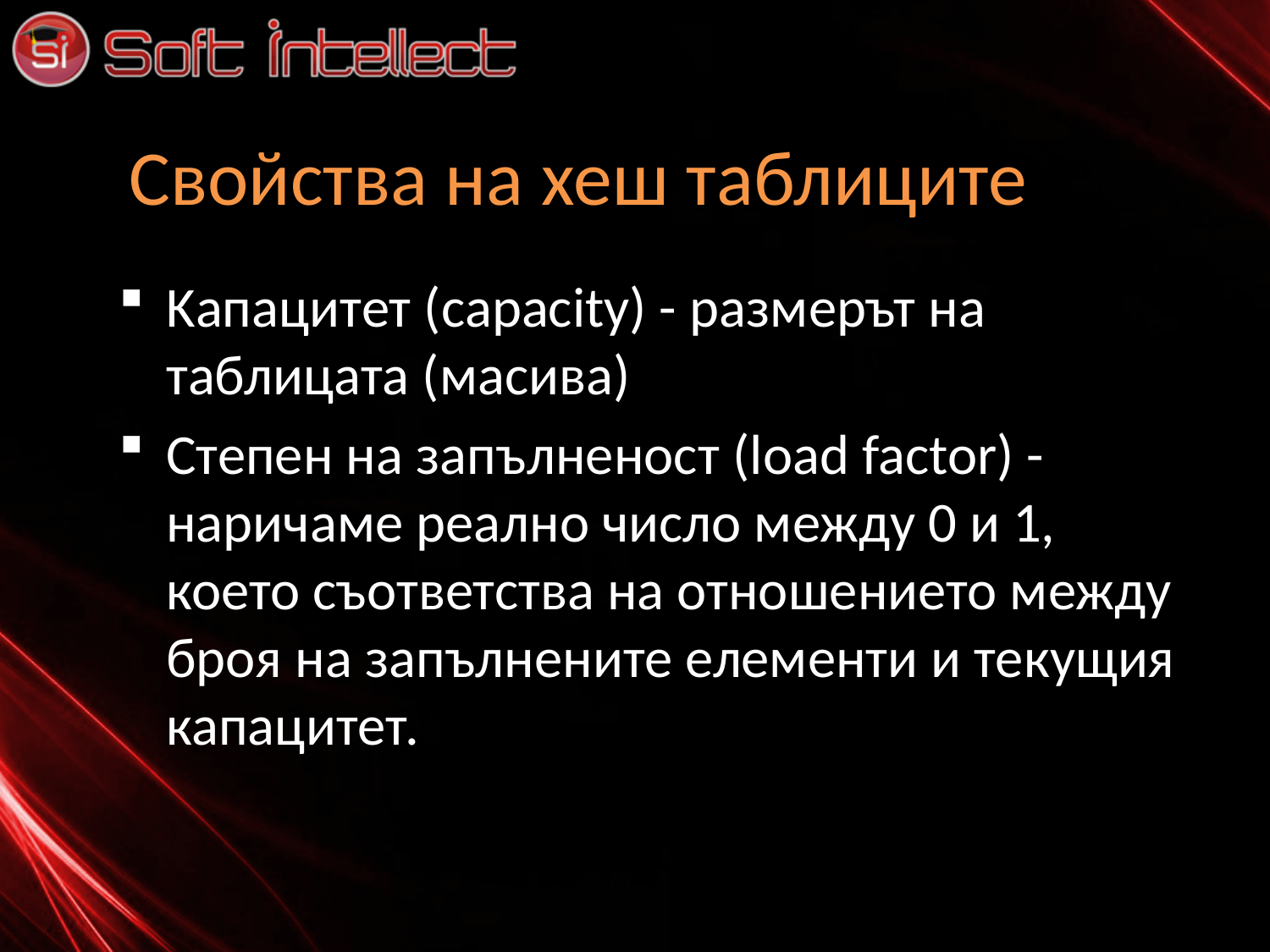

# Свойства на хеш таблиците
Kапацитет (capacity) - размерът на таблицата (масива)
Степен на запълненост (load factor) - наричаме реално число между 0 и 1, което съответства на отношението между броя на запълнените елементи и текущия капацитет.